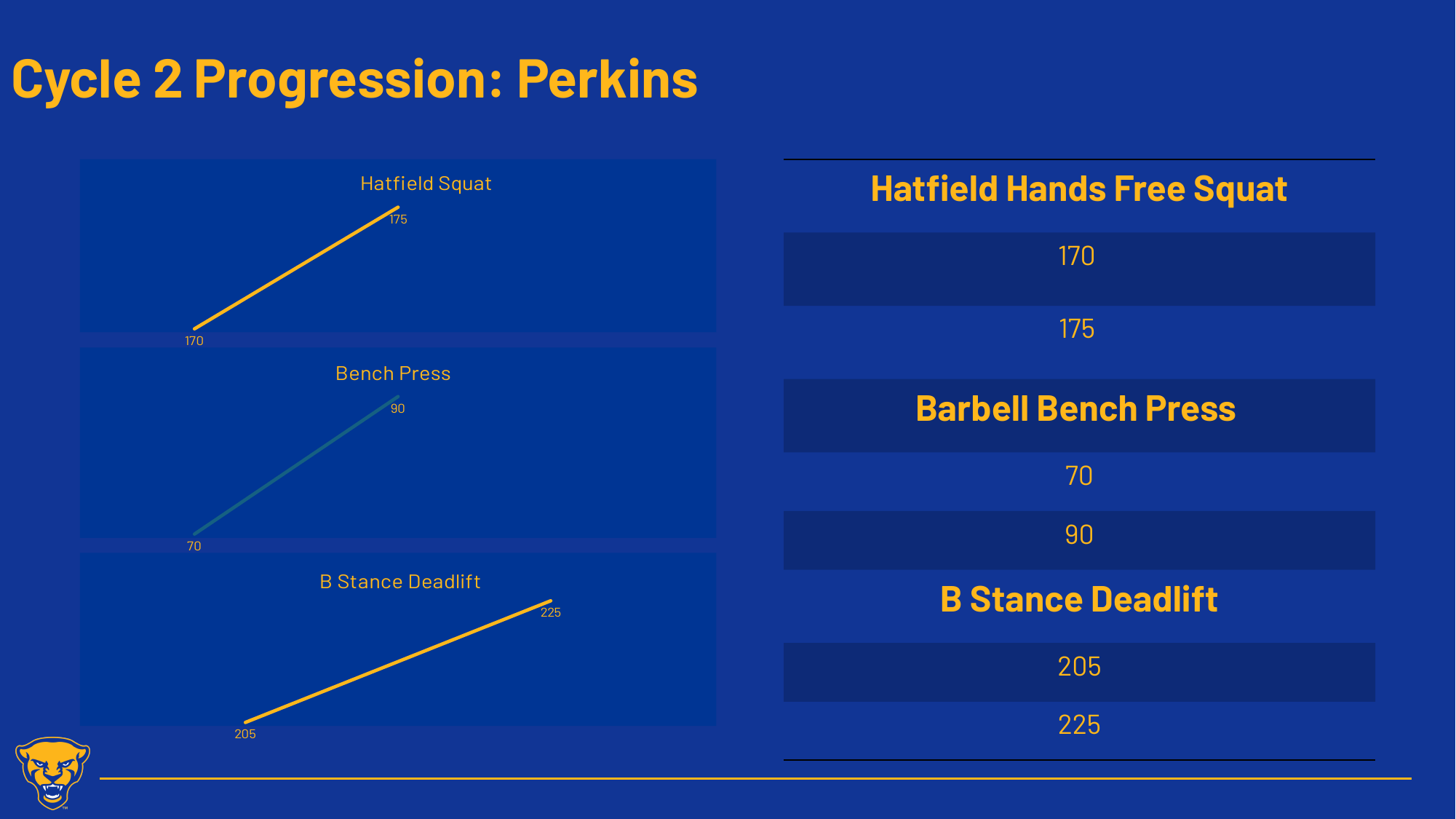

# Cycle 2 Progression: Perkins

### Chart: Hatfield Squat

| Category |  |
|---|---|
|  | 170.0 |
|  | 175.0 |
|  | None |

### Chart: Bench Press

| Category |  |
|---|---|
|  | 70.0 |
|  | 90.0 |
|  | None |

### Chart: B Stance Deadlift

| Category |  |
|---|---|
|  | 205.0 |
|  | 225.0 |
| Hatfield Hands Free Squat |
| --- |
| 170 |
| 175 |
| Barbell Bench Press |
| 70 |
| 90 |
| B Stance Deadlift |
| 205 |
| 225 |